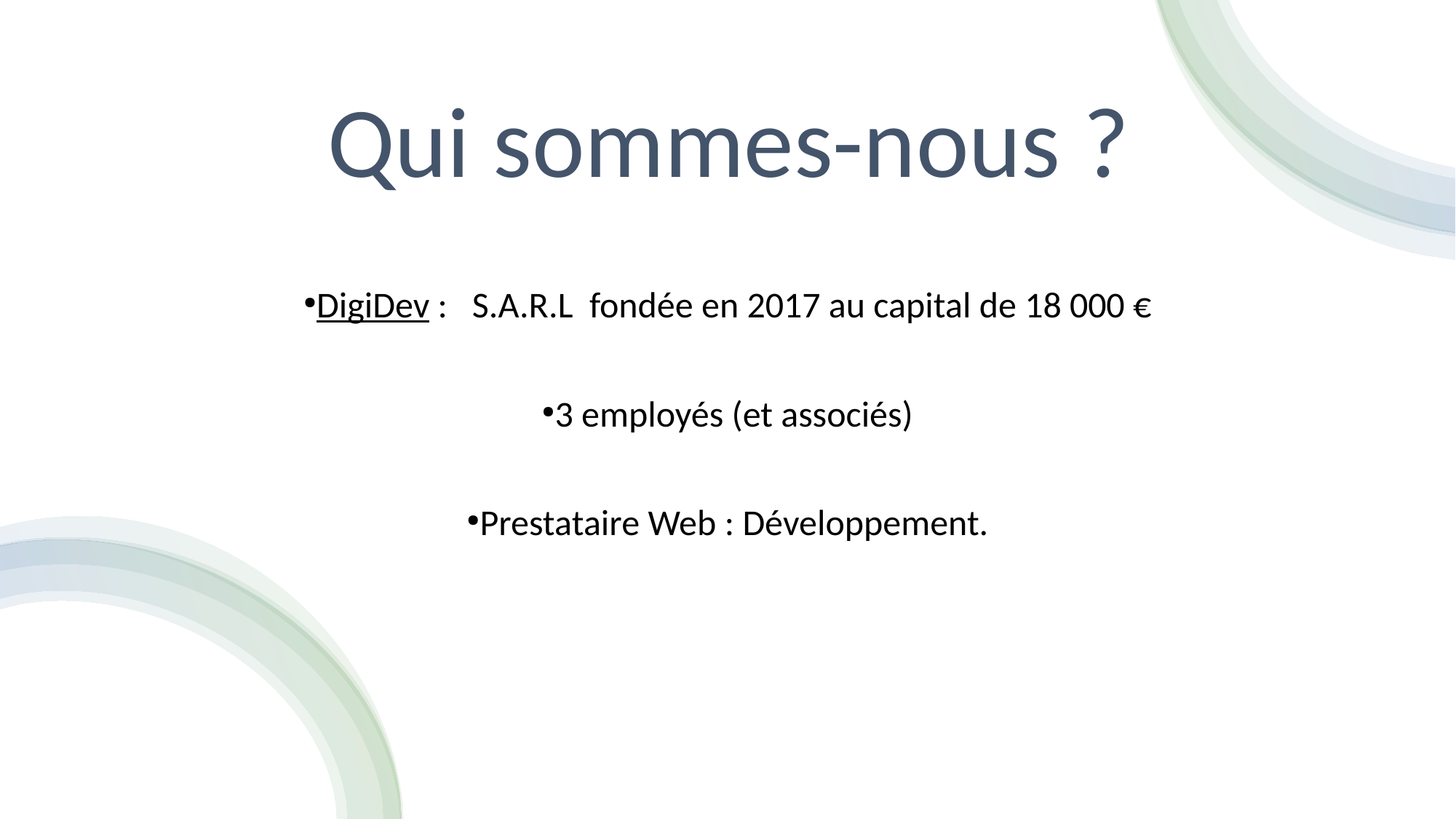

Qui sommes-nous ?
DigiDev :   S.A.R.L  fondée en 2017 au capital de 18 000 €

3 employés (et associés)

Prestataire Web : Développement.